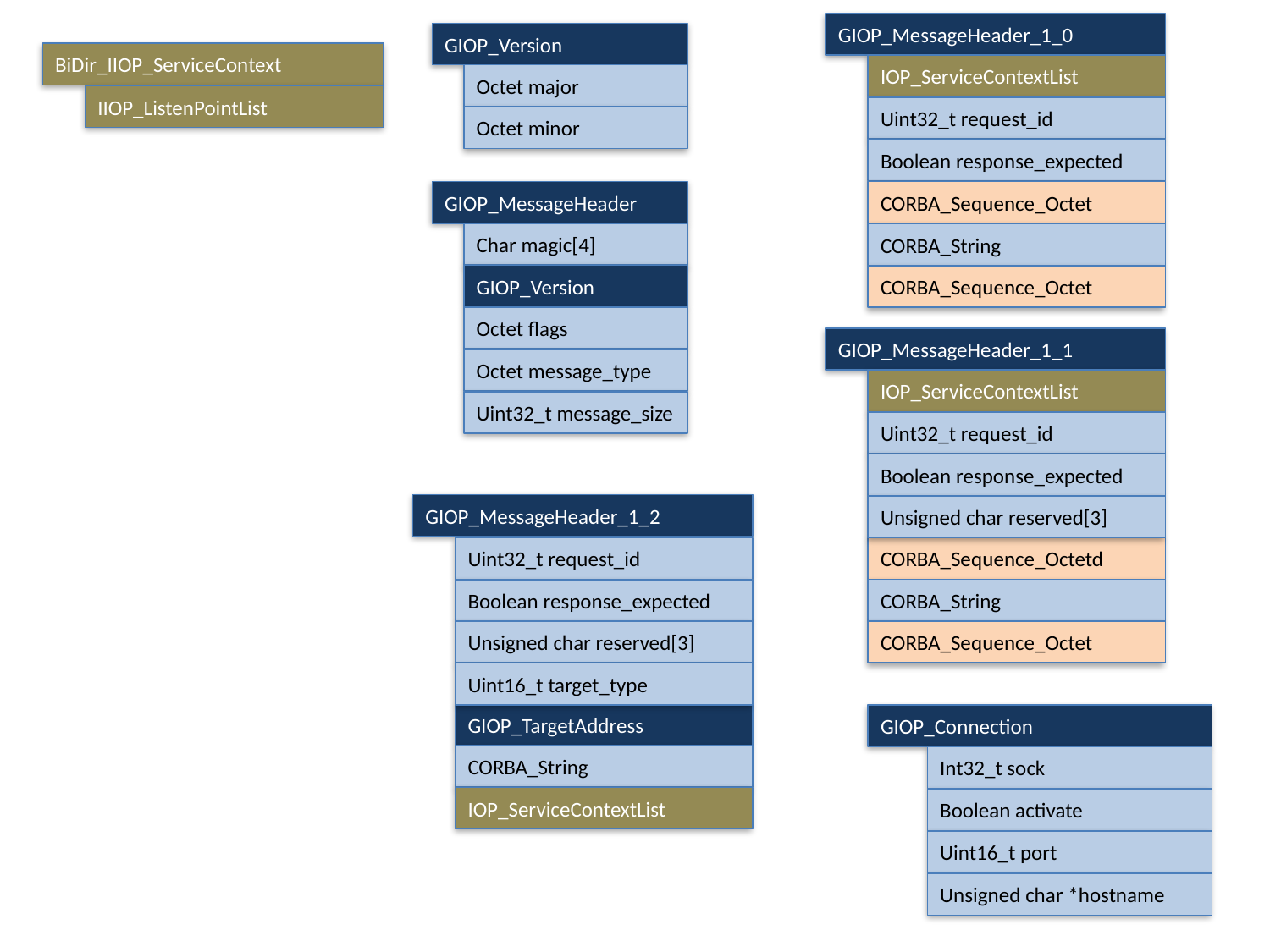

GIOP_MessageHeader_1_0
IOP_ServiceContextList
Uint32_t request_id
Boolean response_expected
CORBA_Sequence_Octet
CORBA_String
CORBA_Sequence_Octet
GIOP_Version
Octet major
Octet minor
BiDir_IIOP_ServiceContext
IIOP_ListenPointList
GIOP_MessageHeader
Char magic[4]
GIOP_Version
Octet flags
Octet message_type
Uint32_t message_size
GIOP_MessageHeader_1_1
IOP_ServiceContextList
Uint32_t request_id
Boolean response_expected
Unsigned char reserved[3]
CORBA_Sequence_Octetd
CORBA_String
CORBA_Sequence_Octet
GIOP_MessageHeader_1_2
Uint32_t request_id
Boolean response_expected
Unsigned char reserved[3]
Uint16_t target_type
GIOP_TargetAddress
CORBA_String
IOP_ServiceContextList
GIOP_Connection
Int32_t sock
Boolean activate
Uint16_t port
Unsigned char *hostname